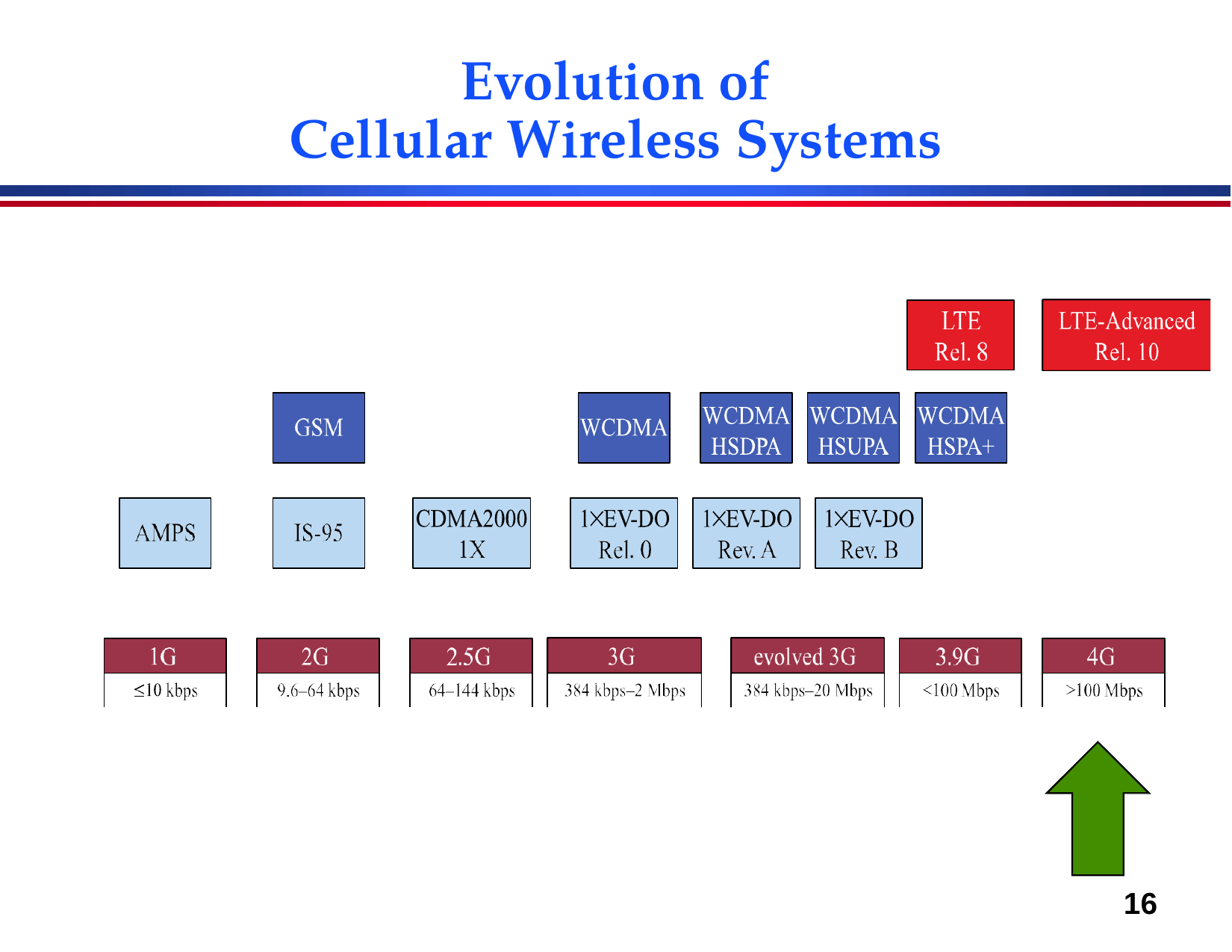

# Evolution of  Cellular Wireless Systems

16